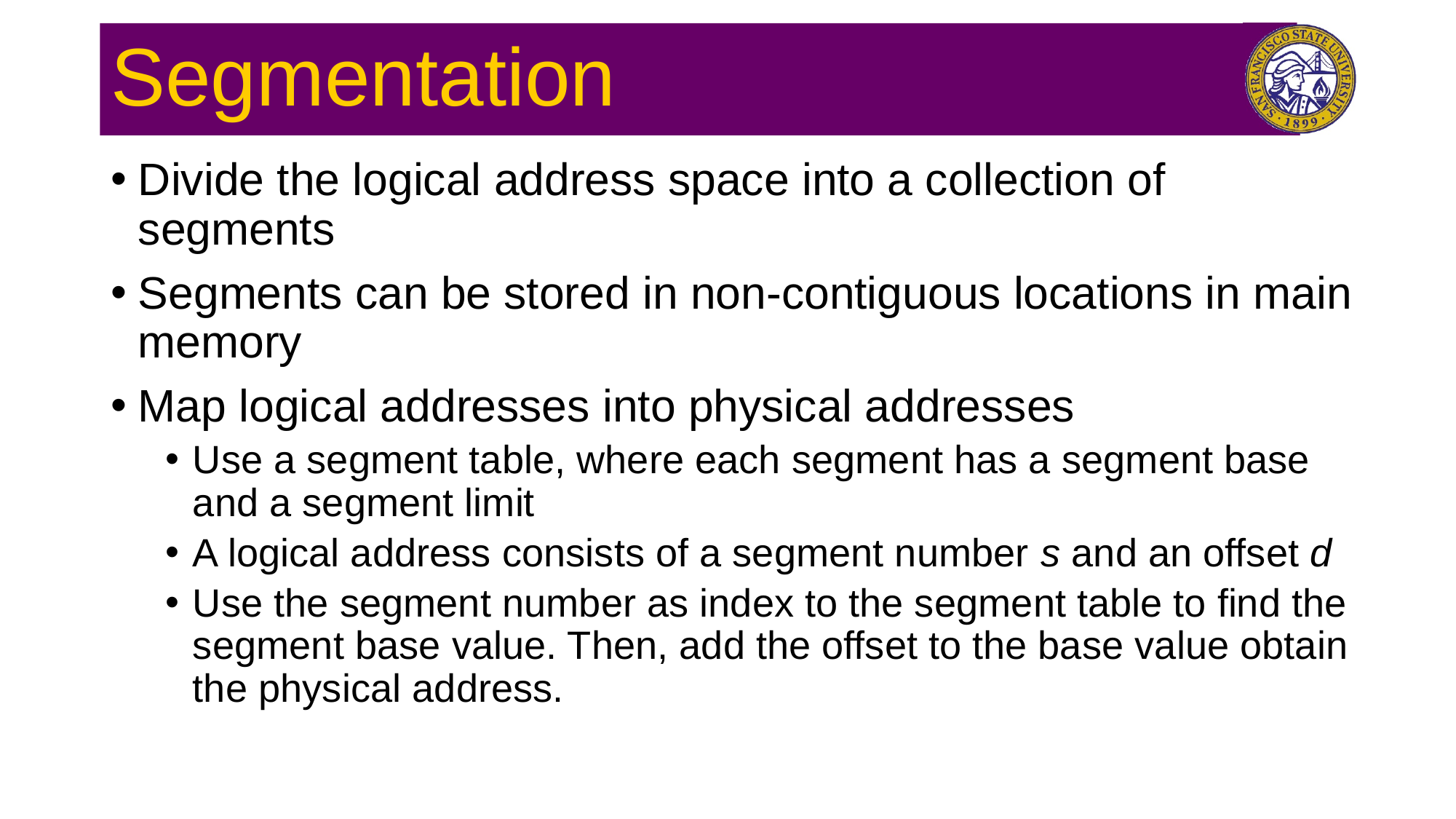

# Segmentation
Divide the logical address space into a collection of segments
Segments can be stored in non-contiguous locations in main memory
Map logical addresses into physical addresses
Use a segment table, where each segment has a segment base and a segment limit
A logical address consists of a segment number s and an offset d
Use the segment number as index to the segment table to find the segment base value. Then, add the offset to the base value obtain the physical address.